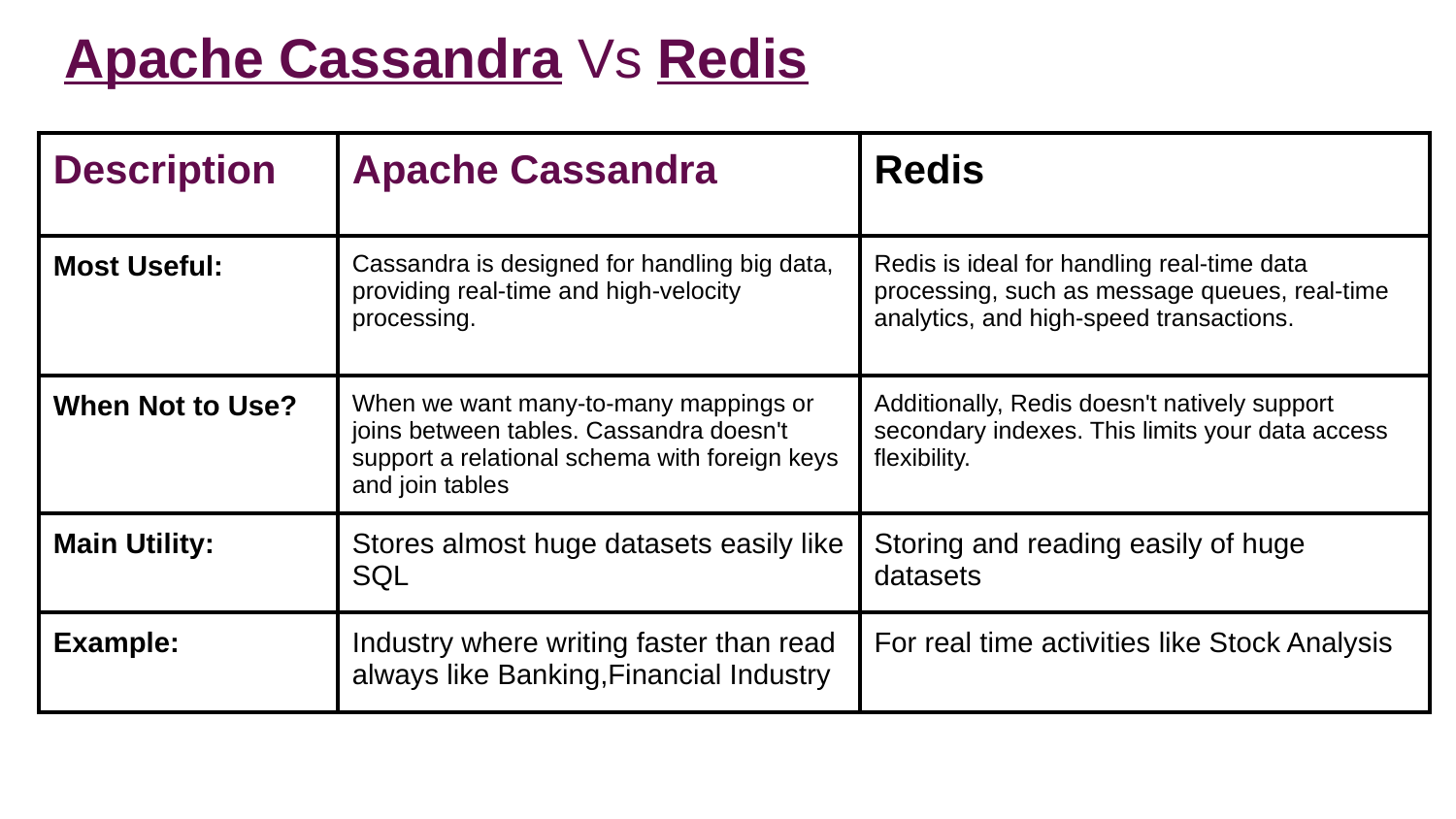

# Apache Cassandra Vs Redis

| Description | Apache Cassandra | Redis |
| --- | --- | --- |
| Most Useful: | Cassandra is designed for handling big data, providing real-time and high-velocity processing. | Redis is ideal for handling real-time data processing, such as message queues, real-time analytics, and high-speed transactions. |
| When Not to Use? | When we want many-to-many mappings or joins between tables. Cassandra doesn't support a relational schema with foreign keys and join tables | Additionally, Redis doesn't natively support secondary indexes. This limits your data access flexibility. |
| Main Utility: | Stores almost huge datasets easily like SQL | Storing and reading easily of huge datasets |
| Example: | Industry where writing faster than read always like Banking,Financial Industry | For real time activities like Stock Analysis |